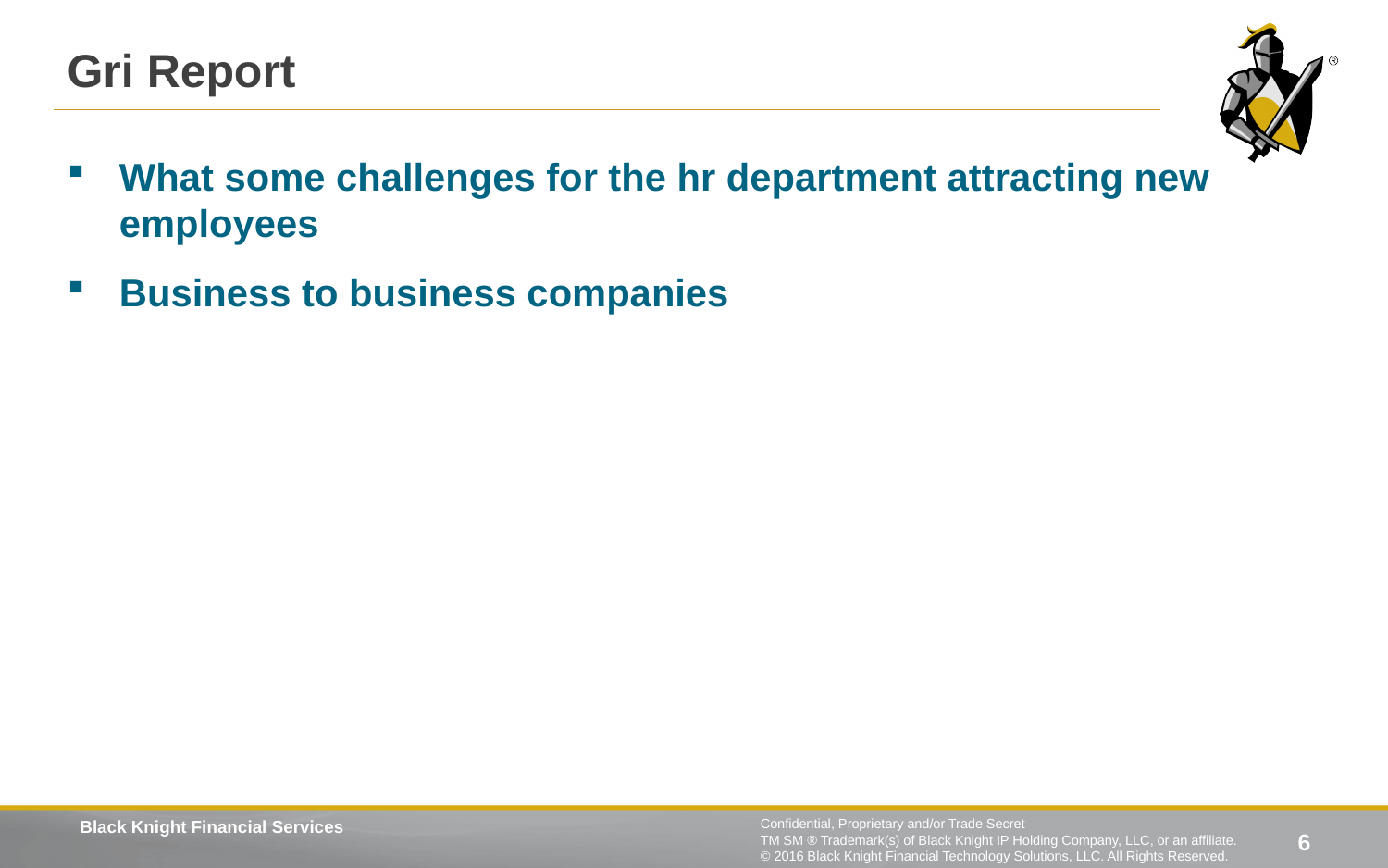

# Gri Report
What some challenges for the hr department attracting new employees
Business to business companies